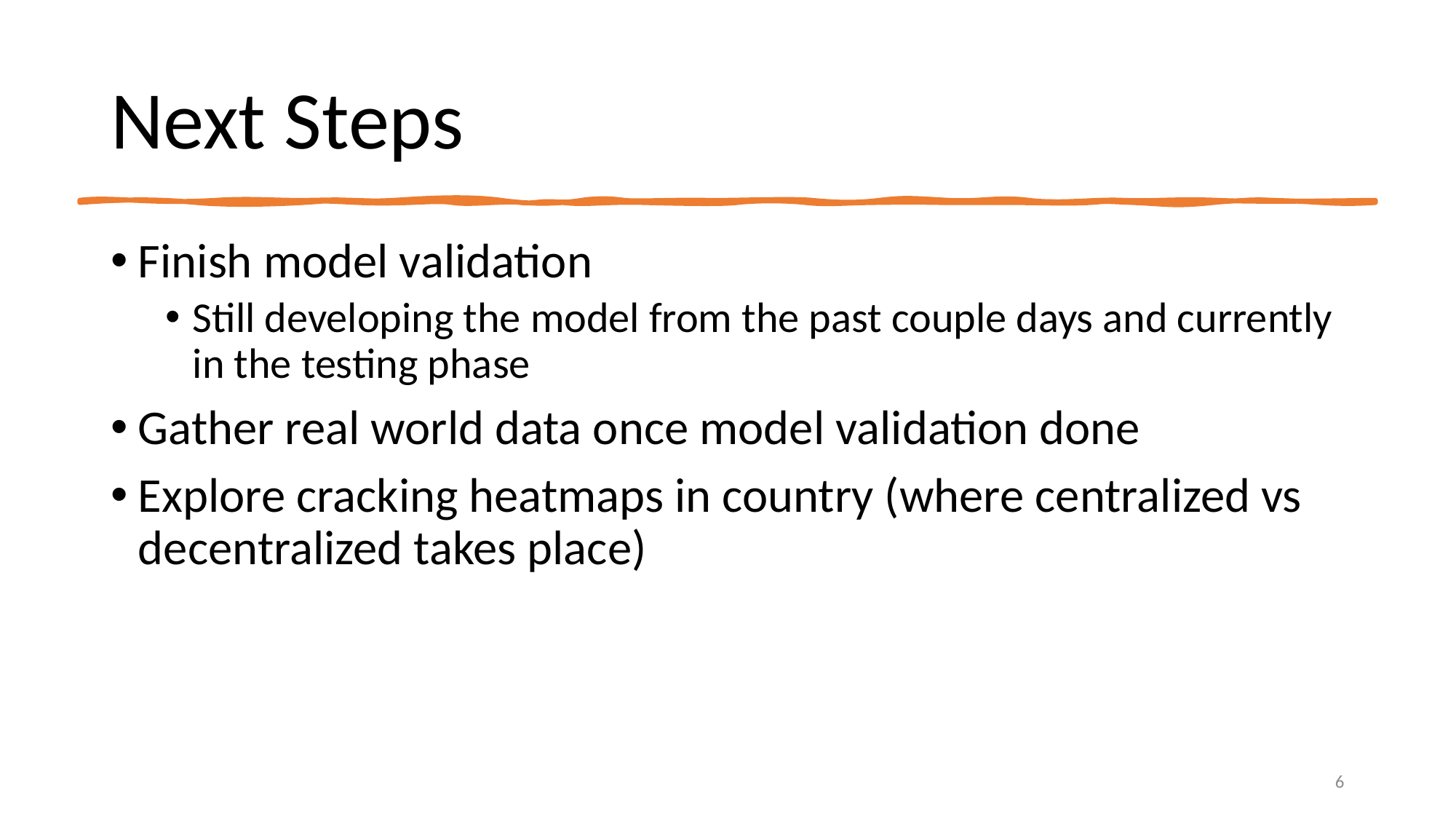

# Next Steps

Finish model validation
Still developing the model from the past couple days and currently in the testing phase
Gather real world data once model validation done
Explore cracking heatmaps in country (where centralized vs decentralized takes place)

6